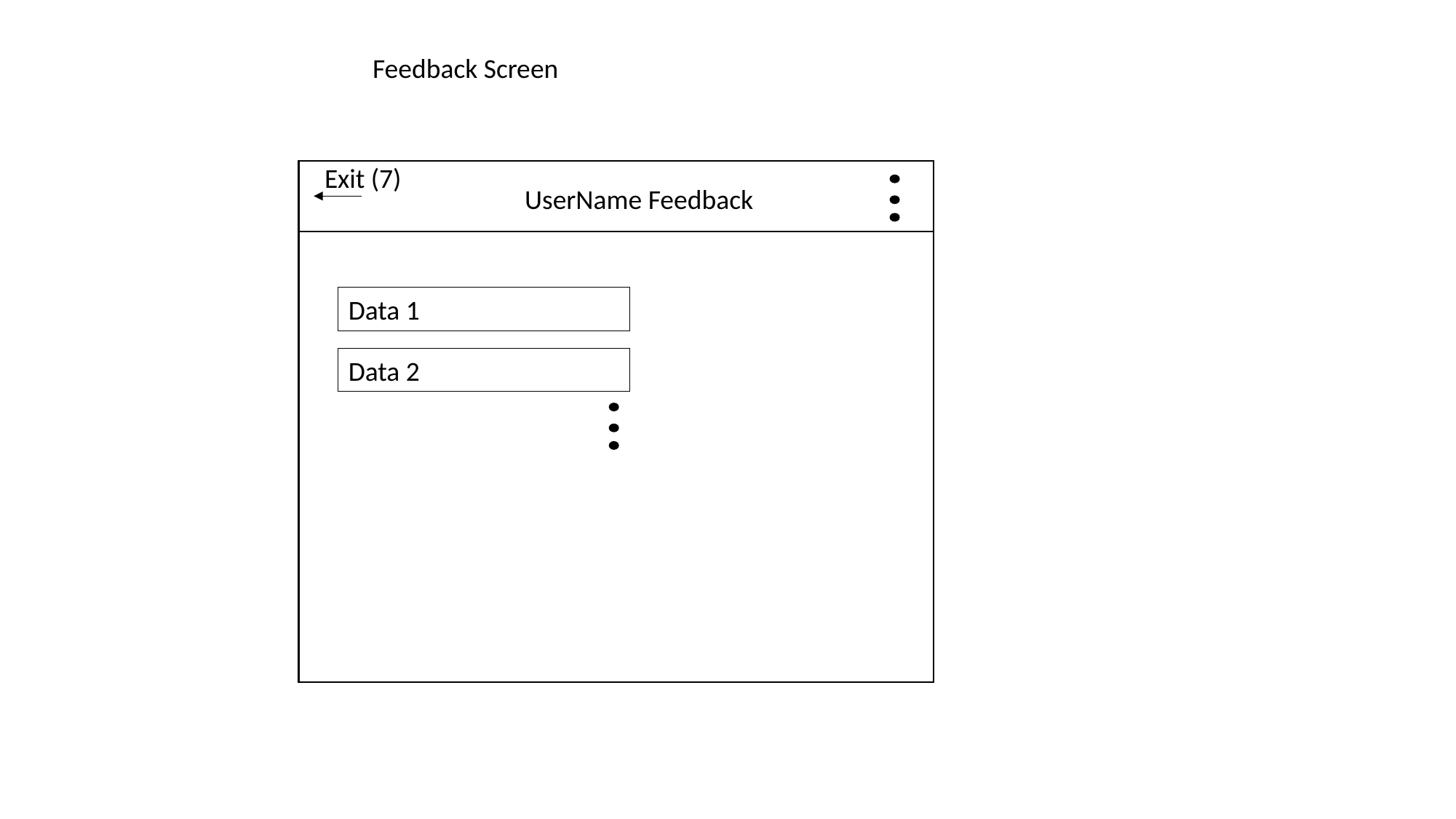

Feedback Screen
Exit (7)

UserName Feedback

Data 1
Data 2